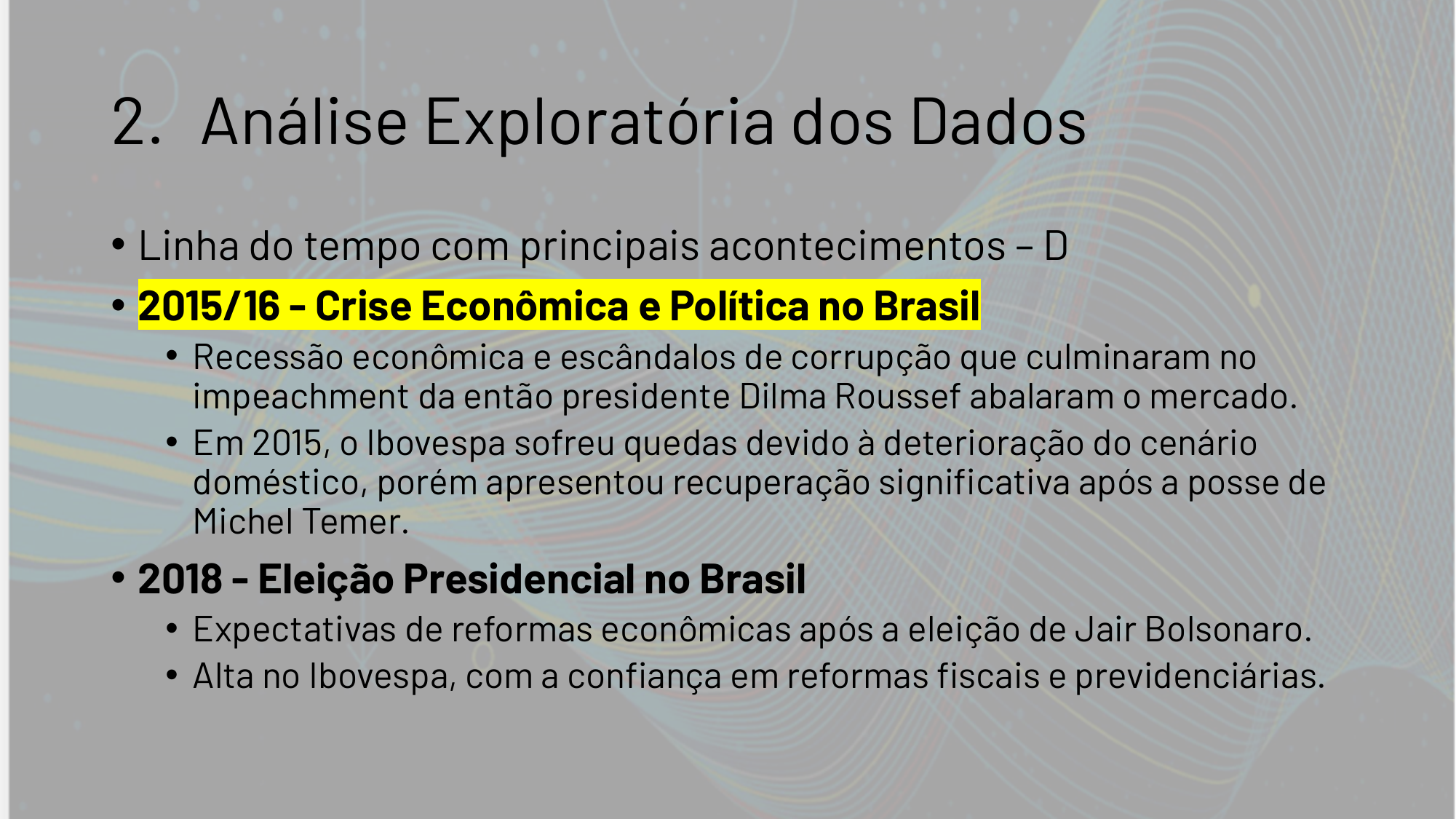

# Análise Exploratória dos Dados
Linha do tempo com principais acontecimentos – D
2015/16 - Crise Econômica e Política no Brasil
Recessão econômica e escândalos de corrupção que culminaram no impeachment da então presidente Dilma Roussef abalaram o mercado.
Em 2015, o Ibovespa sofreu quedas devido à deterioração do cenário doméstico, porém apresentou recuperação significativa após a posse de Michel Temer.
2018 - Eleição Presidencial no Brasil
Expectativas de reformas econômicas após a eleição de Jair Bolsonaro.
Alta no Ibovespa, com a confiança em reformas fiscais e previdenciárias.